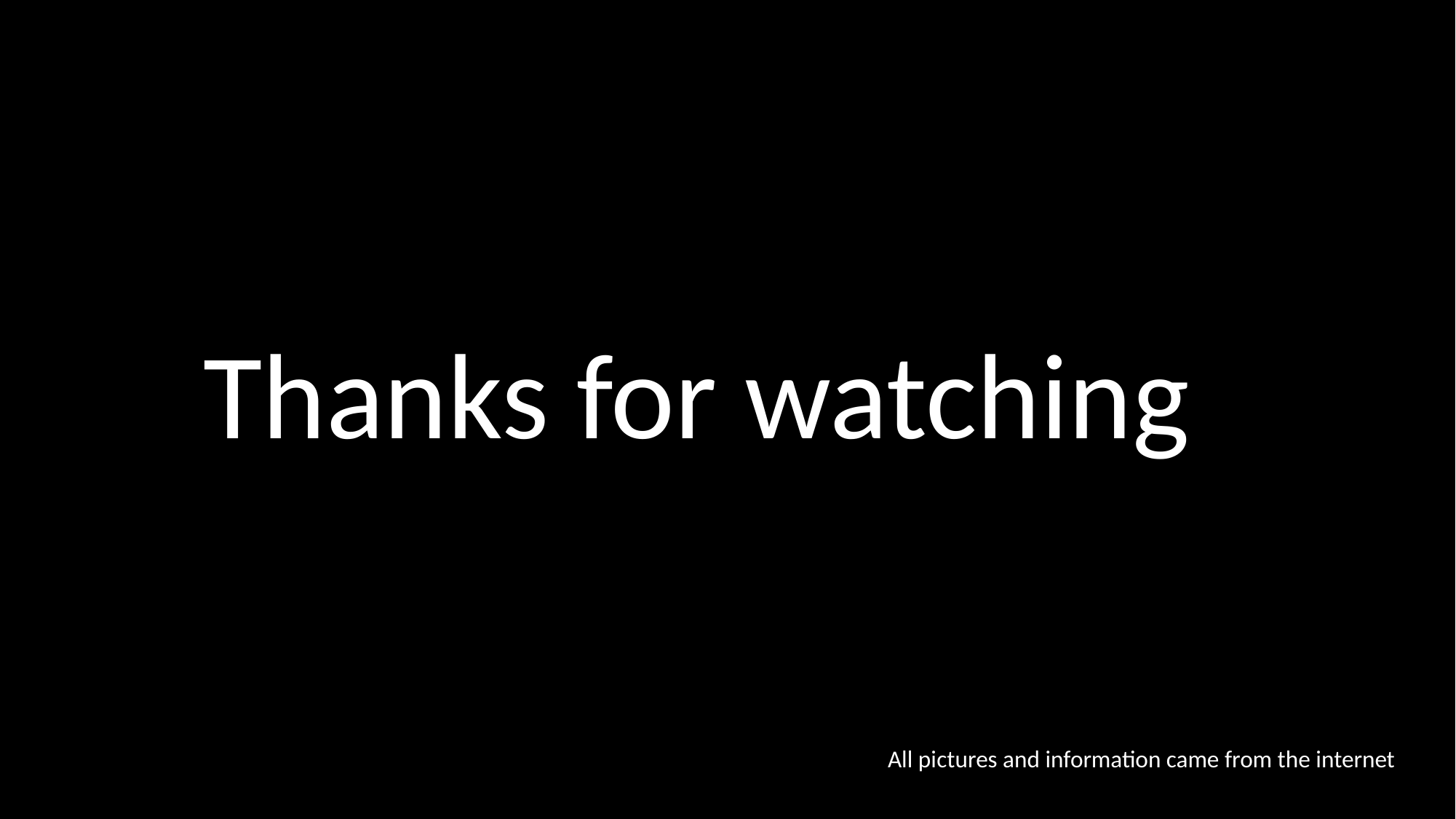

Thanks for watching
All pictures and information came from the internet